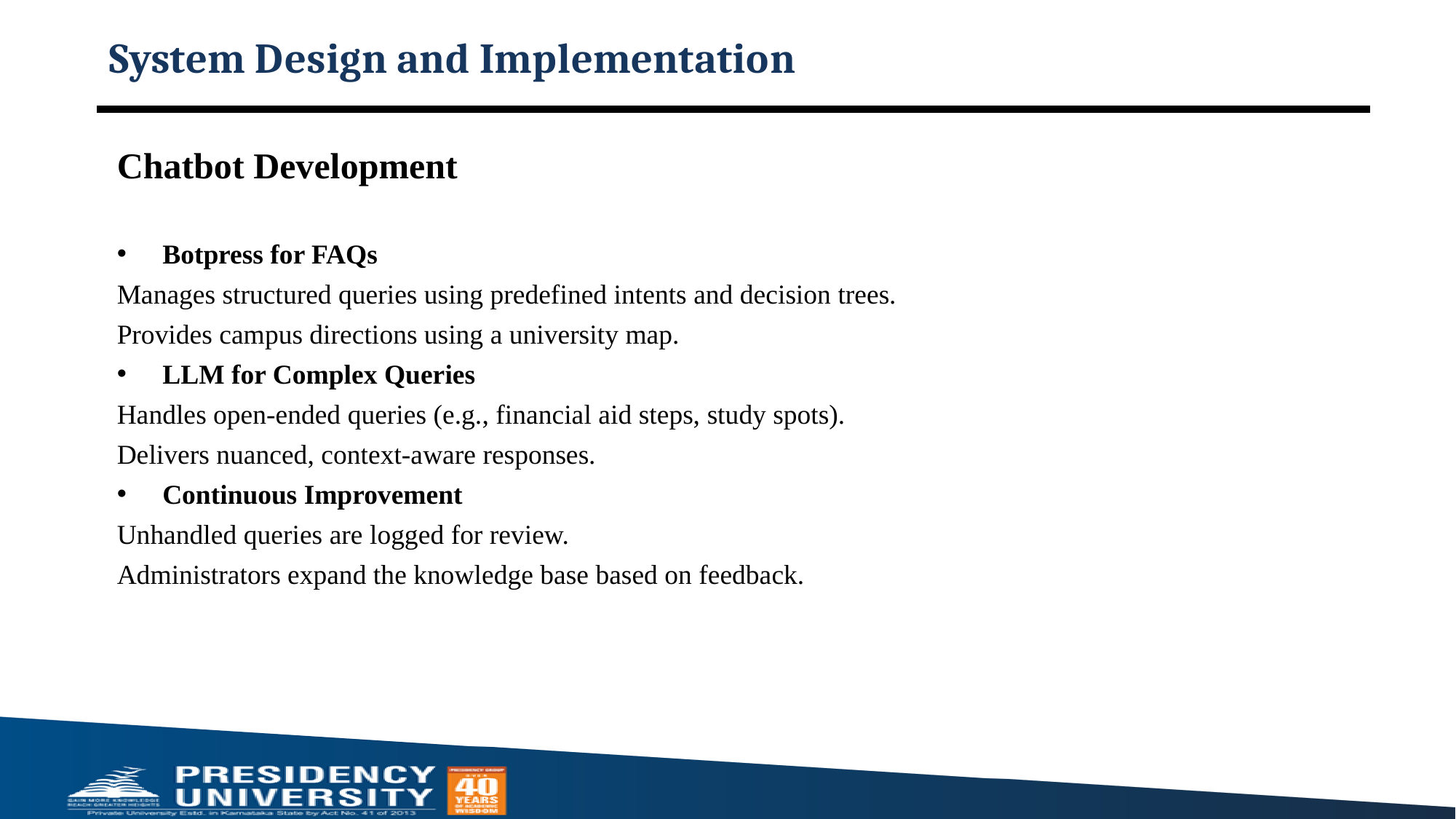

# System Design and Implementation
Chatbot Development

Botpress for FAQs
Manages structured queries using predefined intents and decision trees.
Provides campus directions using a university map.
LLM for Complex Queries
Handles open-ended queries (e.g., financial aid steps, study spots).
Delivers nuanced, context-aware responses.
Continuous Improvement
Unhandled queries are logged for review.
Administrators expand the knowledge base based on feedback.